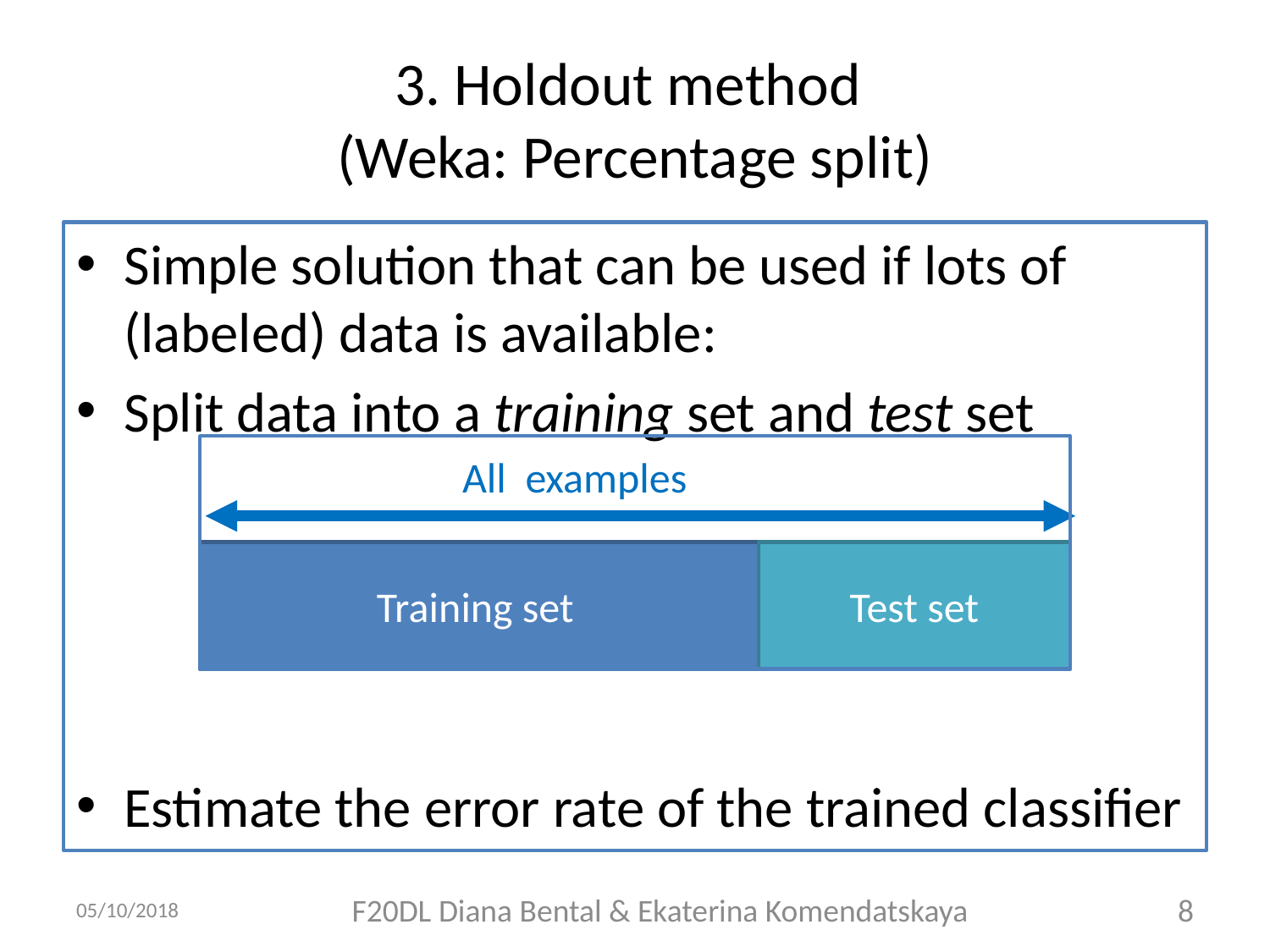

# 3. Holdout method (Weka: Percentage split)
Simple solution that can be used if lots of (labeled) data is available:
Split data into a training set and test set

Estimate the error rate of the trained classifier

All  examples
Training set
Test set
05/10/2018
F20DL Diana Bental & Ekaterina Komendatskaya
8